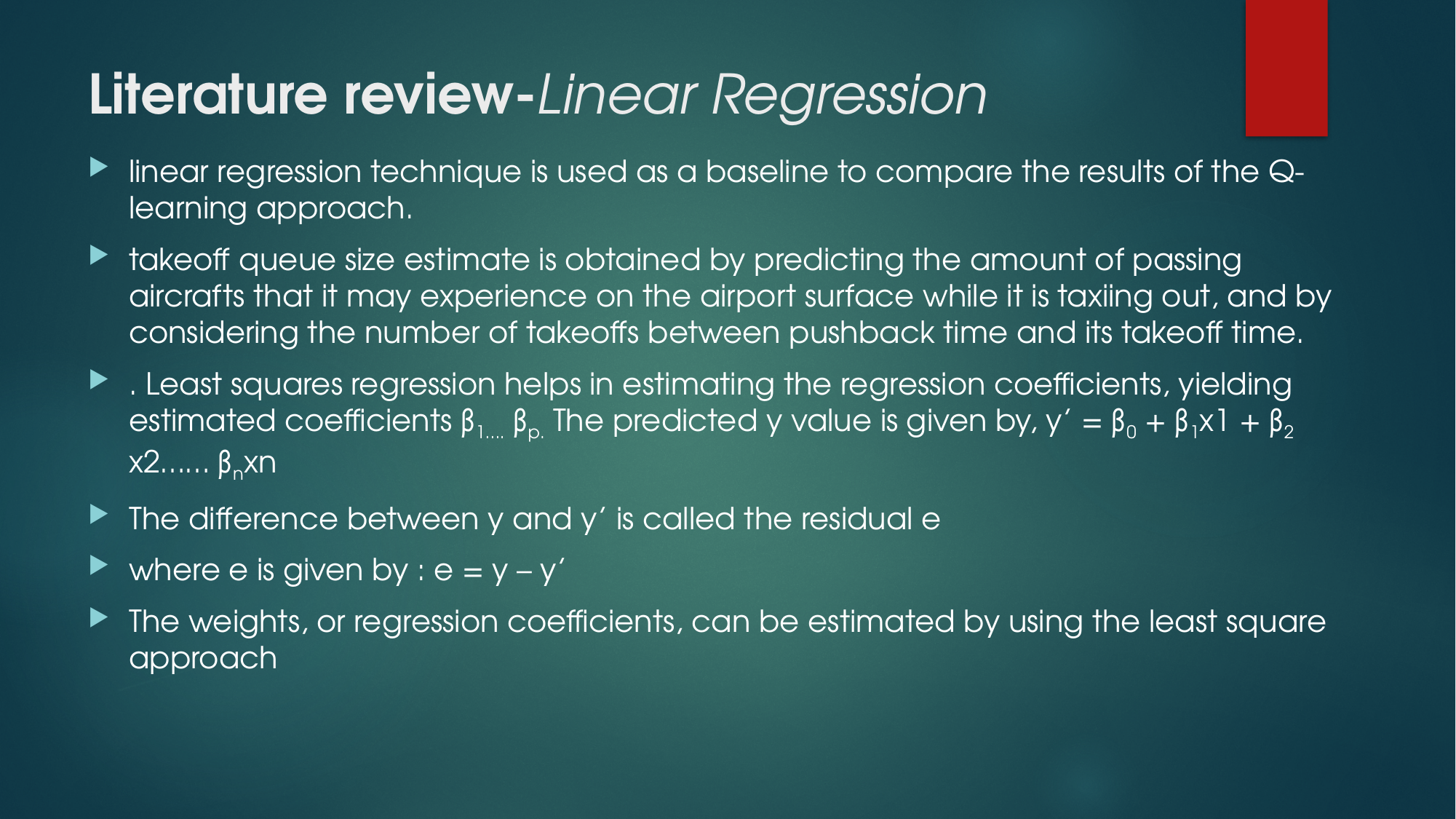

# Literature review-Linear Regression
linear regression technique is used as a baseline to compare the results of the Q-learning approach.
takeoff queue size estimate is obtained by predicting the amount of passing aircrafts that it may experience on the airport surface while it is taxiing out, and by considering the number of takeoffs between pushback time and its takeoff time.
. Least squares regression helps in estimating the regression coefficients, yielding estimated coefficients β1…. βp. The predicted y value is given by, y’ = β0 + β1x1 + β2 x2…… βnxn
The difference between y and y’ is called the residual e
where e is given by : e = y – y’
The weights, or regression coefficients, can be estimated by using the least square approach